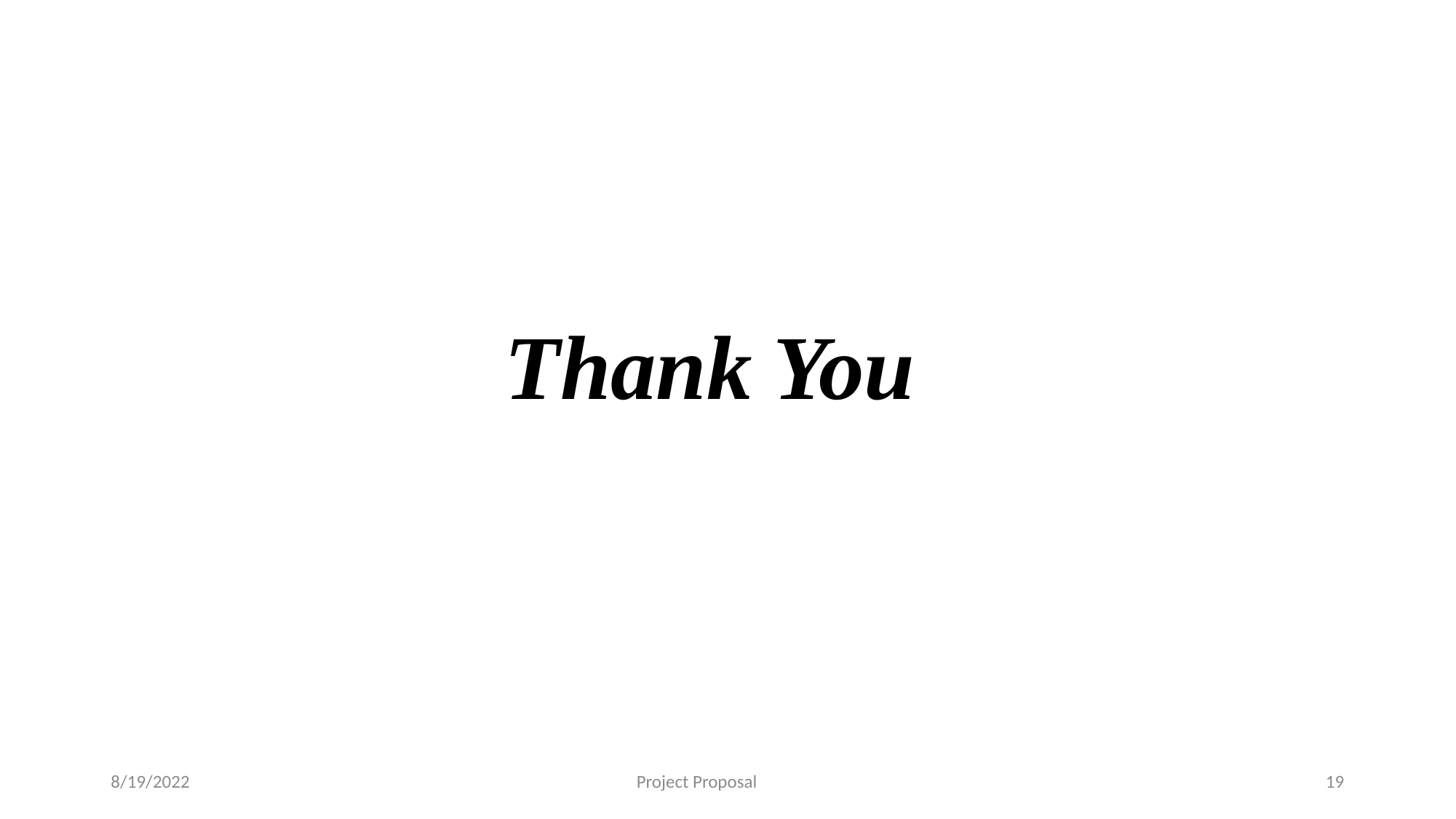

#

                               Thank You
8/19/2022
Project Proposal
19